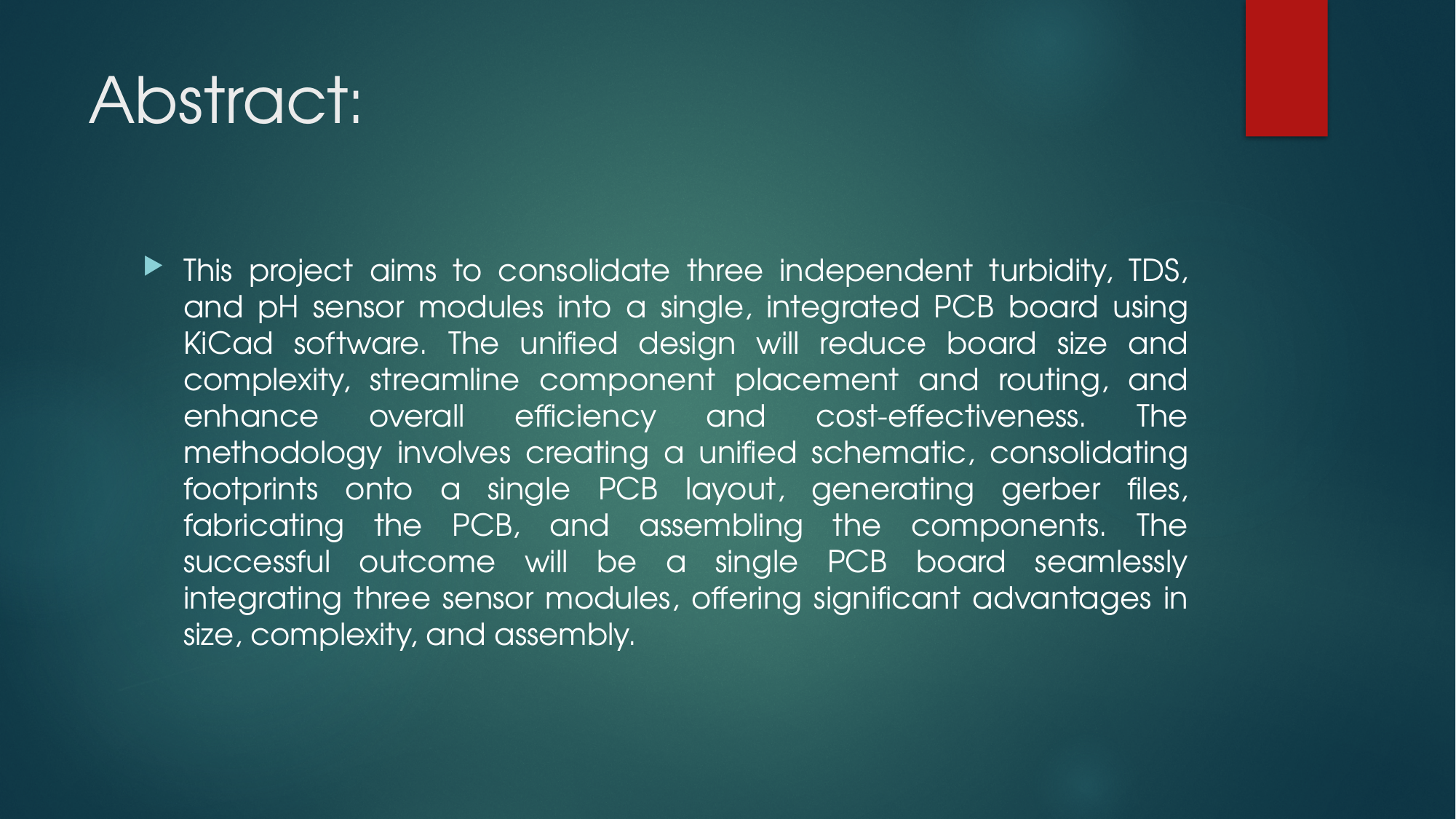

# Abstract:
This project aims to consolidate three independent turbidity, TDS, and pH sensor modules into a single, integrated PCB board using KiCad software. The unified design will reduce board size and complexity, streamline component placement and routing, and enhance overall efficiency and cost-effectiveness. The methodology involves creating a unified schematic, consolidating footprints onto a single PCB layout, generating gerber files, fabricating the PCB, and assembling the components. The successful outcome will be a single PCB board seamlessly integrating three sensor modules, offering significant advantages in size, complexity, and assembly.